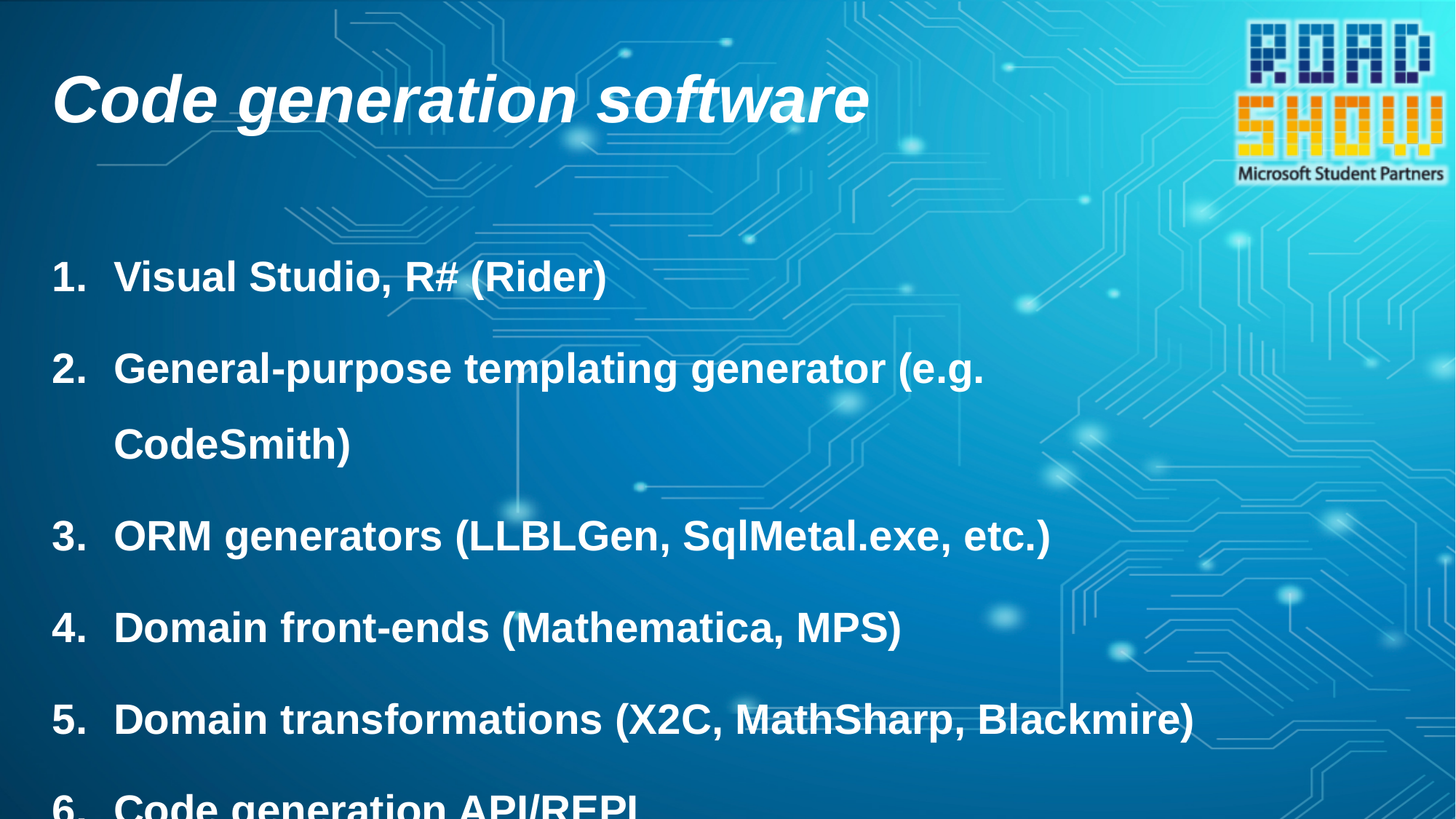

# Code generation software
Visual Studio, R# (Rider)
General-purpose templating generator (e.g. CodeSmith)
ORM generators (LLBLGen, SqlMetal.exe, etc.)
Domain front-ends (Mathematica, MPS)
Domain transformations (X2C, MathSharp, Blackmire)
Code generation API/REPL